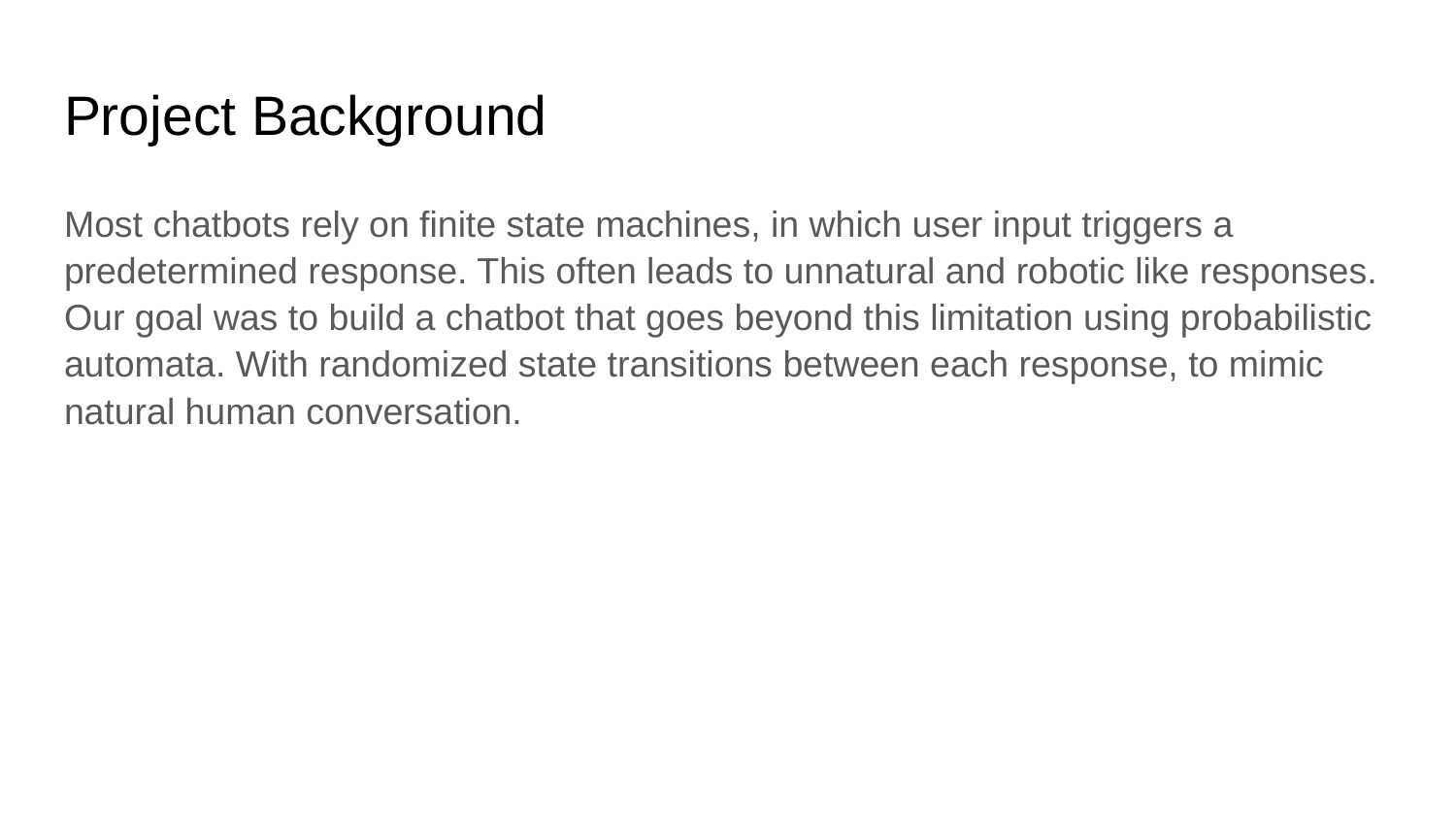

# Project Background
Most chatbots rely on finite state machines, in which user input triggers a predetermined response. This often leads to unnatural and robotic like responses.  Our goal was to build a chatbot that goes beyond this limitation using probabilistic automata. With randomized state transitions between each response, to mimic natural human conversation.